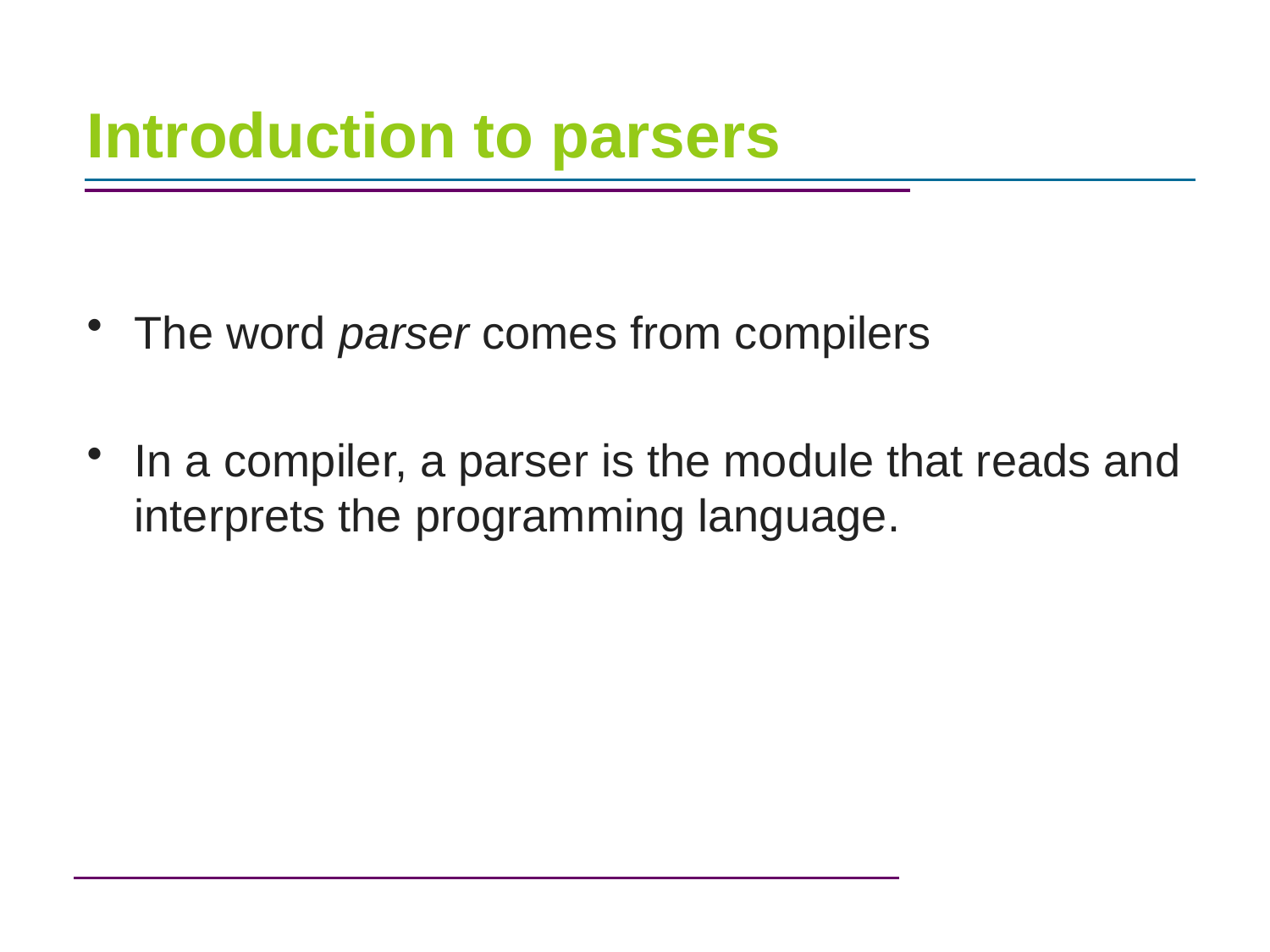

# Introduction to parsers

The word parser comes from compilers

In a compiler, a parser is the module that reads and interprets the programming language.